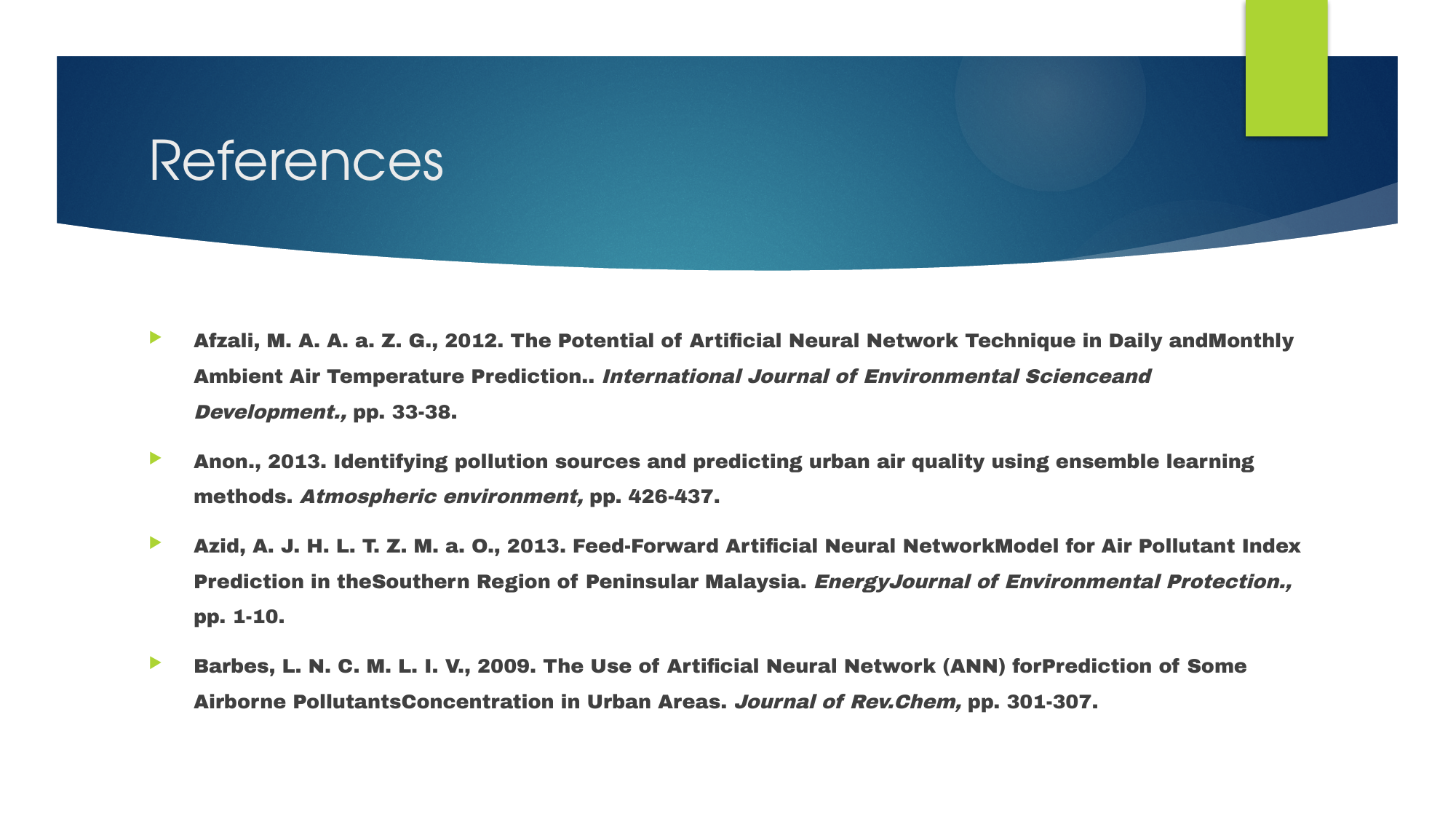

# References
Afzali, M. A. A. a. Z. G., 2012. The Potential of Artificial Neural Network Technique in Daily andMonthly Ambient Air Temperature Prediction.. International Journal of Environmental Scienceand Development., pp. 33-38.
Anon., 2013. Identifying pollution sources and predicting urban air quality using ensemble learning methods. Atmospheric environment, pp. 426-437.
Azid, A. J. H. L. T. Z. M. a. O., 2013. Feed-Forward Artificial Neural NetworkModel for Air Pollutant Index Prediction in theSouthern Region of Peninsular Malaysia. EnergyJournal of Environmental Protection., pp. 1-10.
Barbes, L. N. C. M. L. I. V., 2009. The Use of Artificial Neural Network (ANN) forPrediction of Some Airborne PollutantsConcentration in Urban Areas. Journal of Rev.Chem, pp. 301-307.